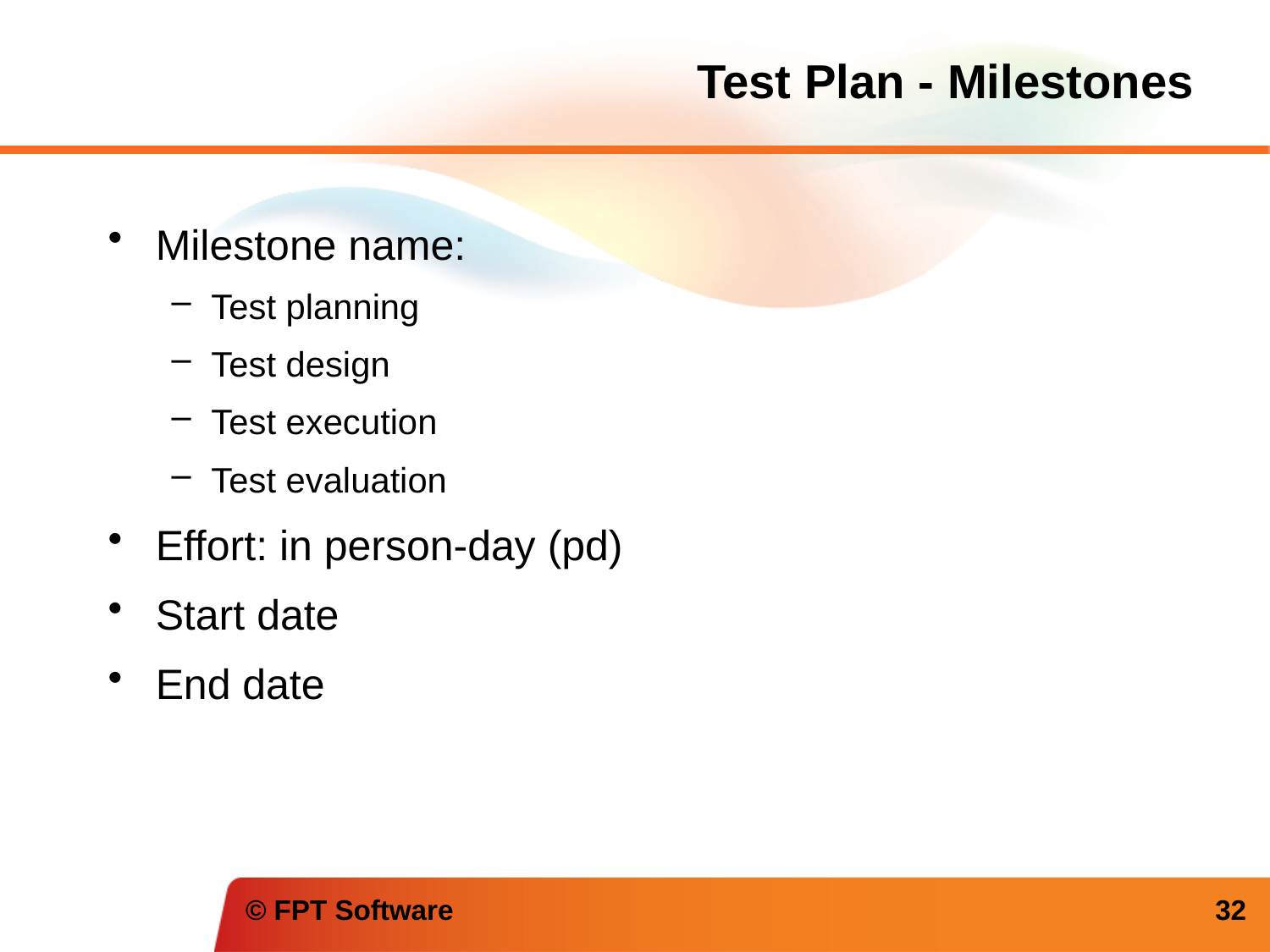

# Test Plan - Milestones
Milestone name:
Test planning
Test design
Test execution
Test evaluation
Effort: in person-day (pd)
Start date
End date